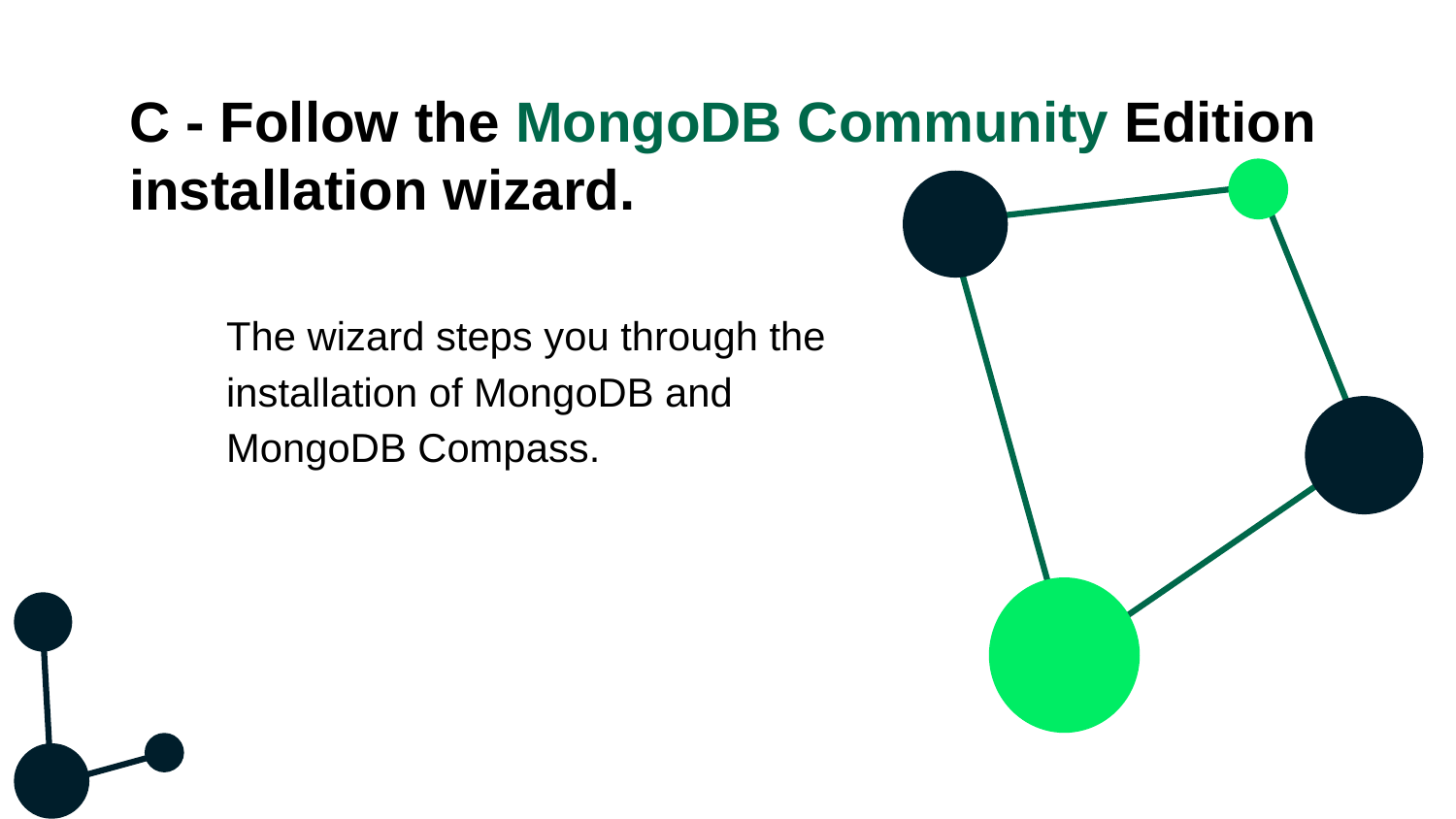

# C - Follow the MongoDB Community Edition installation wizard.

The wizard steps you through the installation of MongoDB and MongoDB Compass.